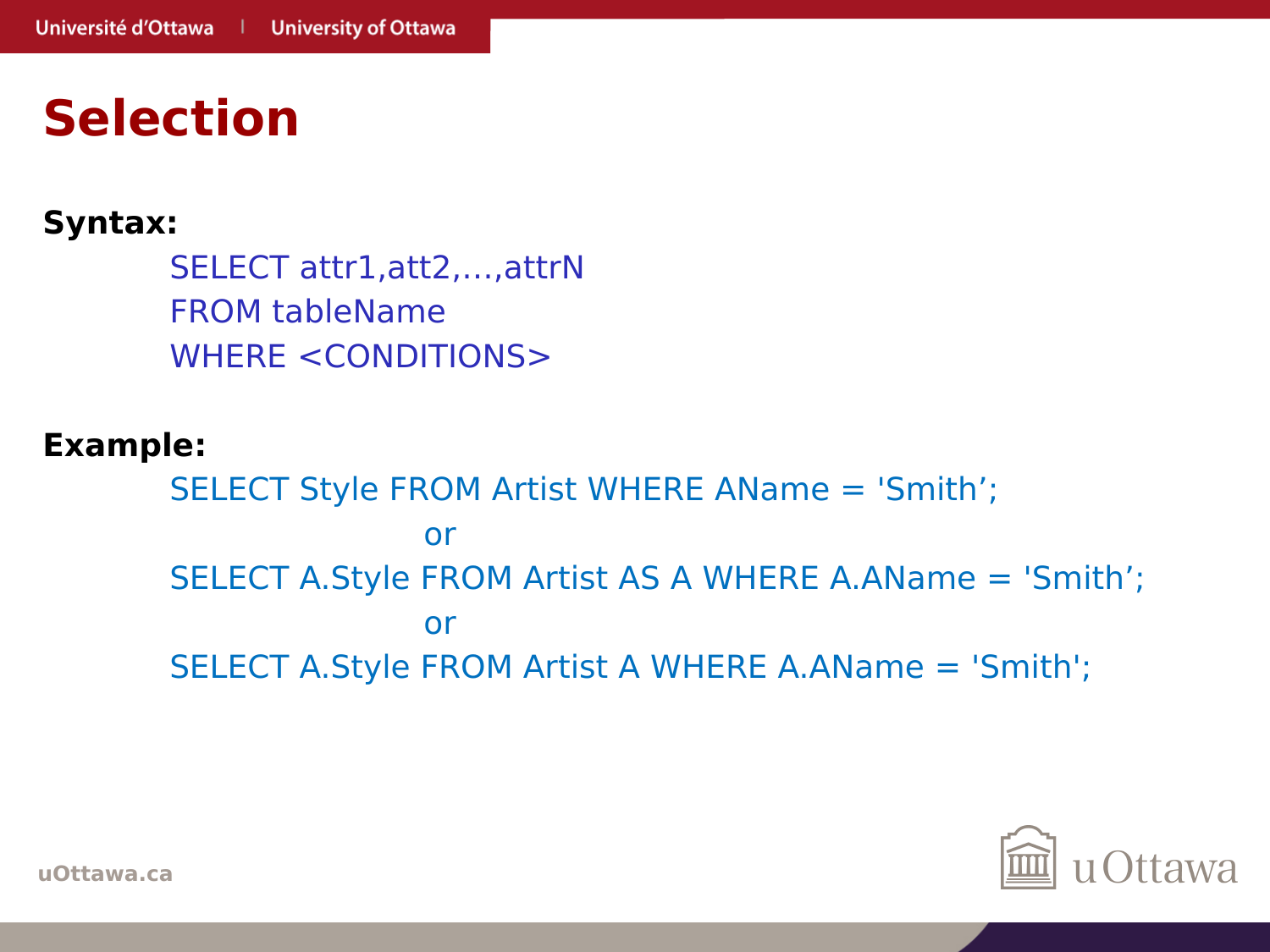

# Selection
Syntax:
	SELECT attr1,att2,…,attrN
	FROM tableName
	WHERE <CONDITIONS>

Example:
	SELECT Style FROM Artist WHERE AName = 'Smith’;
			or
	SELECT A.Style FROM Artist AS A WHERE A.AName = 'Smith’;
			or
	SELECT A.Style FROM Artist A WHERE A.AName = 'Smith';